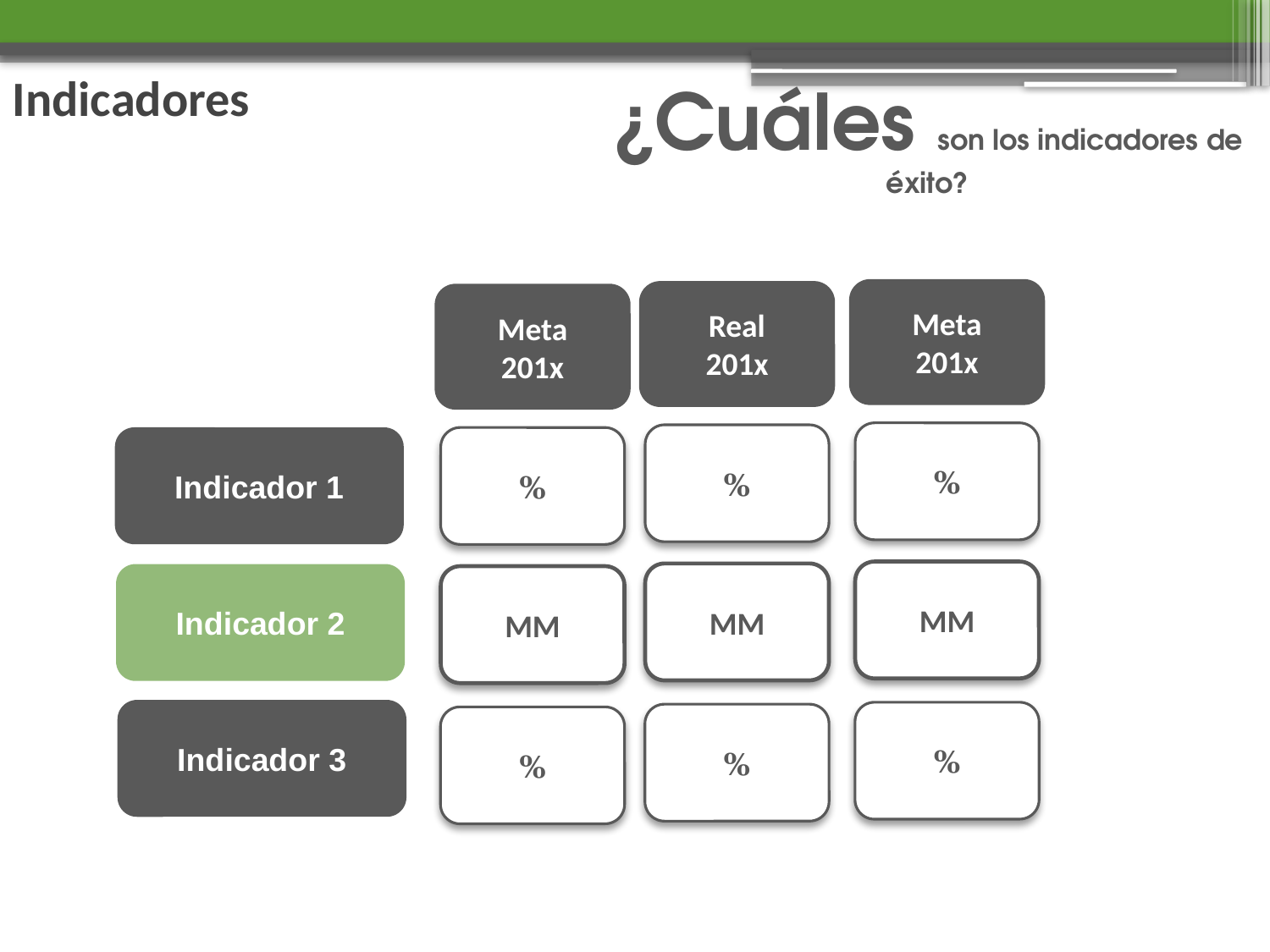

Indicadores
¿Cuáles son los indicadores de éxito?
Meta
201x
Real
201x
Meta
201x
%
%
Indicador 1
%
MM
MM
Indicador 2
MM
Indicador 3
%
%
%